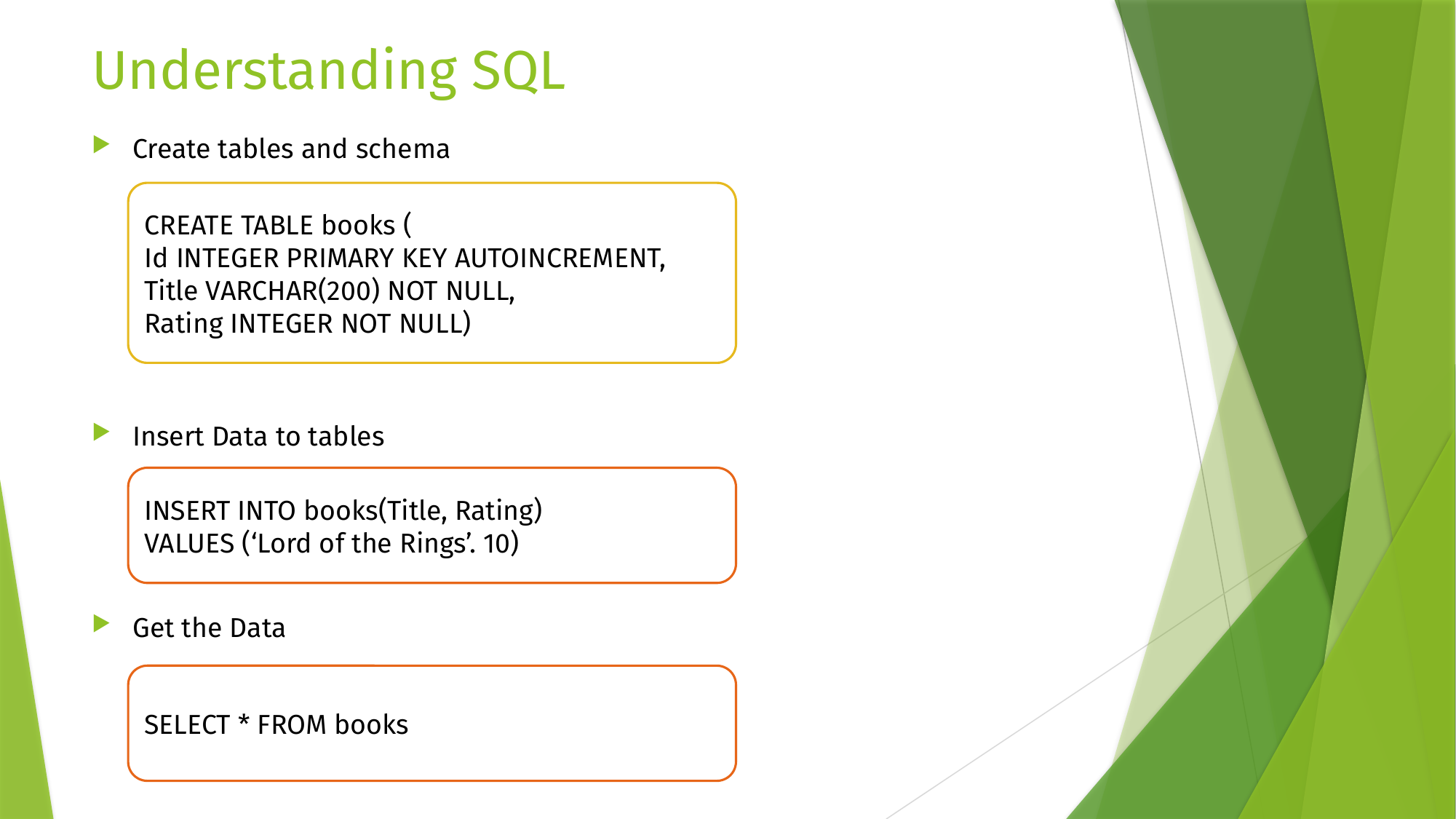

# Understanding SQL
Create tables and schema

Insert Data to tables

Get the Data

CREATE TABLE books (
Id INTEGER PRIMARY KEY AUTOINCREMENT,
Title VARCHAR(200) NOT NULL,
Rating INTEGER NOT NULL)
INSERT INTO books(Title, Rating)
VALUES (‘Lord of the Rings’. 10)
SELECT * FROM books